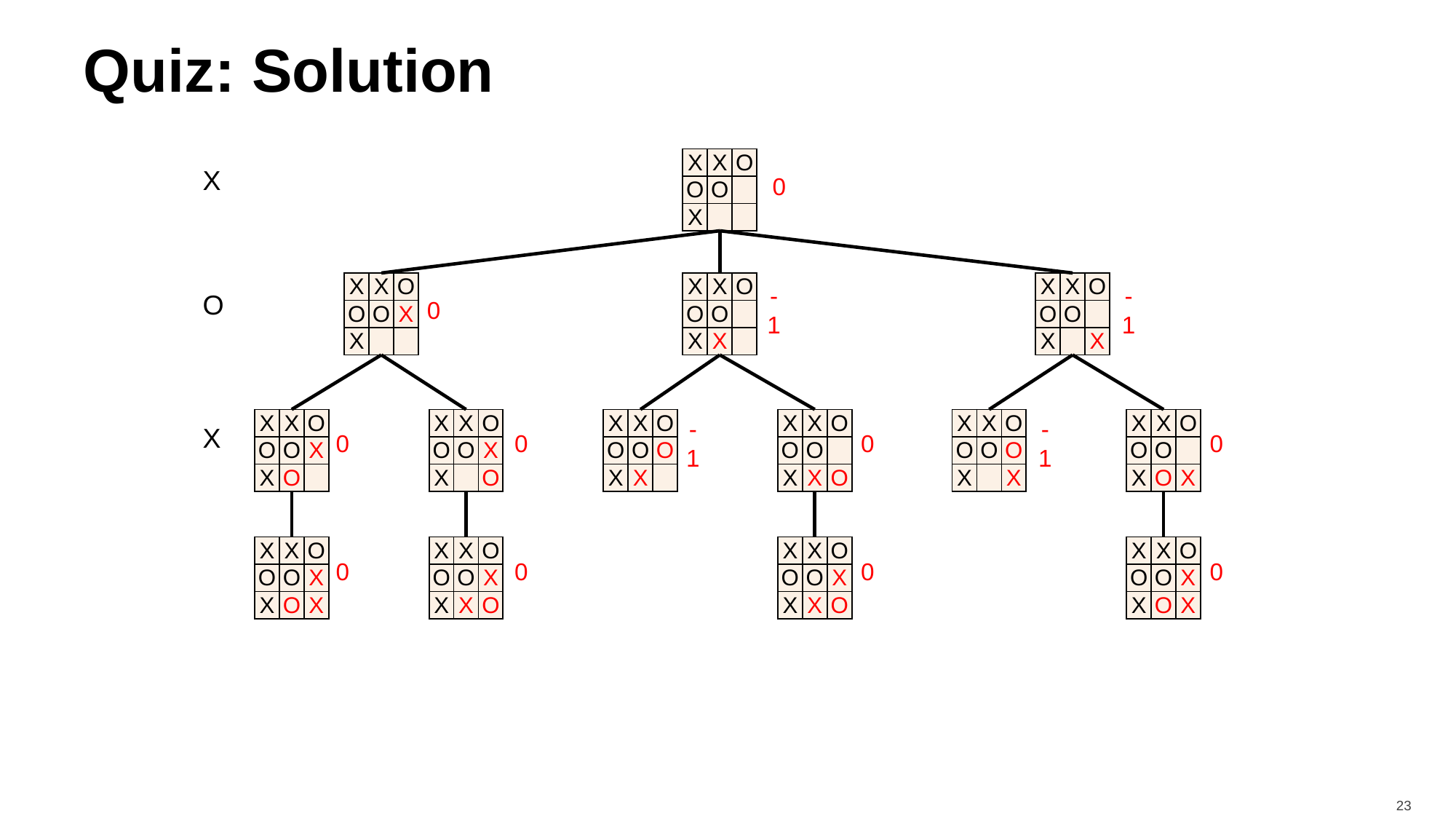

# Quiz: Solution
| X | X | O |
| --- | --- | --- |
| O | O |  |
| X |  |  |
X
0
| X | X | O |
| --- | --- | --- |
| O | O | X |
| X |  |  |
| X | X | O |
| --- | --- | --- |
| O | O |  |
| X | X |  |
| X | X | O |
| --- | --- | --- |
| O | O |  |
| X |  | X |
O
0
-1
-1
| X | X | O |
| --- | --- | --- |
| O | O | X |
| X | O |  |
| X | X | O |
| --- | --- | --- |
| O | O | X |
| X |  | O |
| X | X | O |
| --- | --- | --- |
| O | O | O |
| X | X |  |
| X | X | O |
| --- | --- | --- |
| O | O |  |
| X | X | O |
| X | X | O |
| --- | --- | --- |
| O | O | O |
| X |  | X |
| X | X | O |
| --- | --- | --- |
| O | O |  |
| X | O | X |
X
0
0
-1
0
-1
0
| X | X | O |
| --- | --- | --- |
| O | O | X |
| X | O | X |
| X | X | O |
| --- | --- | --- |
| O | O | X |
| X | X | O |
| X | X | O |
| --- | --- | --- |
| O | O | X |
| X | X | O |
| X | X | O |
| --- | --- | --- |
| O | O | X |
| X | O | X |
0
0
0
0
23